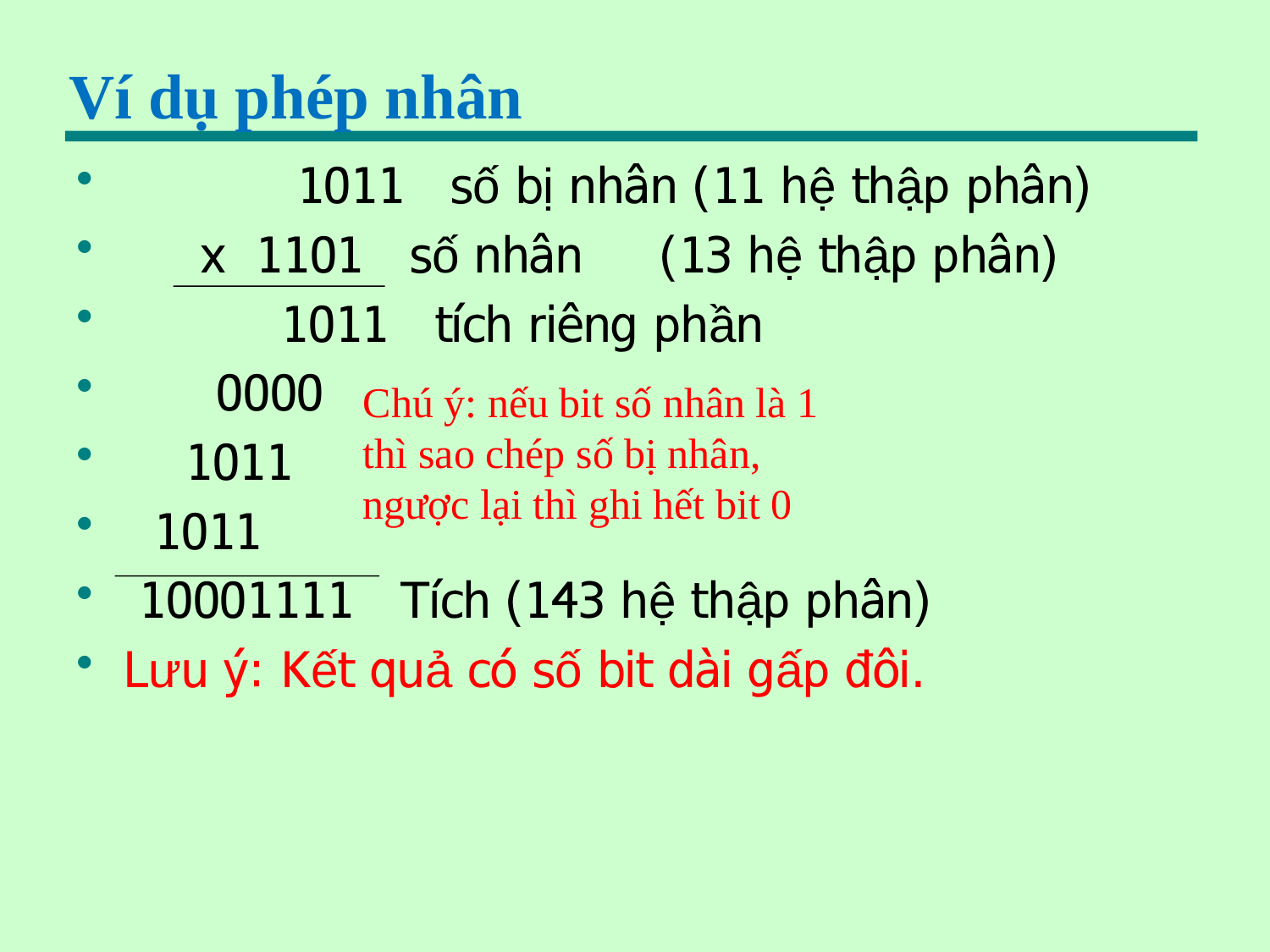

# Ví dụ phép nhân
 	   1011   số bị nhân (11 hệ thập phân)
     x  1101   số nhân     (13 hệ thập phân)
 	  1011   tích riêng phần
      0000
    1011
  1011
 10001111   Tích (143 hệ thập phân)
Lưu ý: Kết quả có số bit dài gấp đôi.

Chú ý: nếu bit số nhân là 1 thì sao chép số bị nhân, ngược lại thì ghi hết bit 0